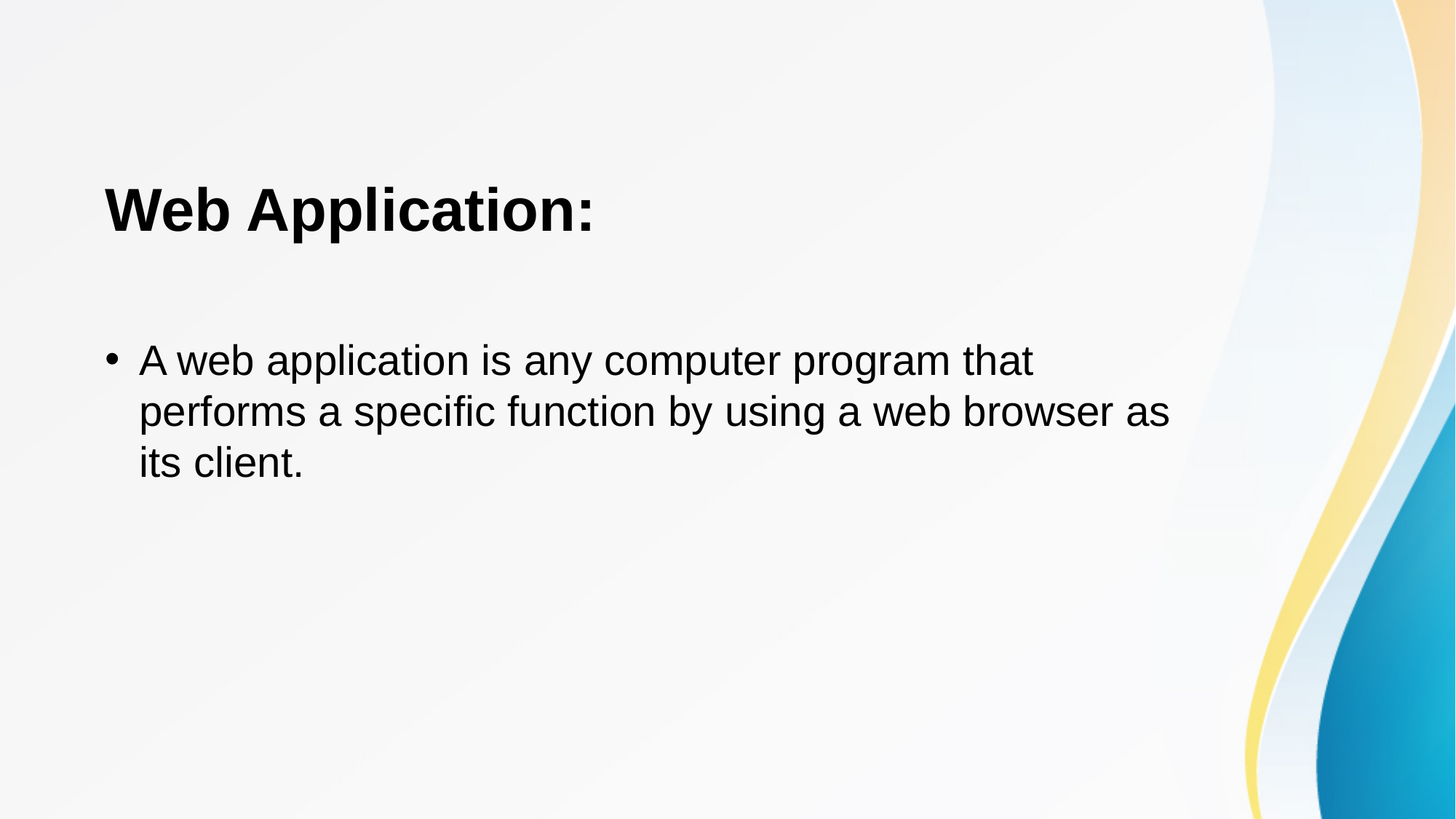

Web Application:
A web application is any computer program that performs a specific function by using a web browser as its client.